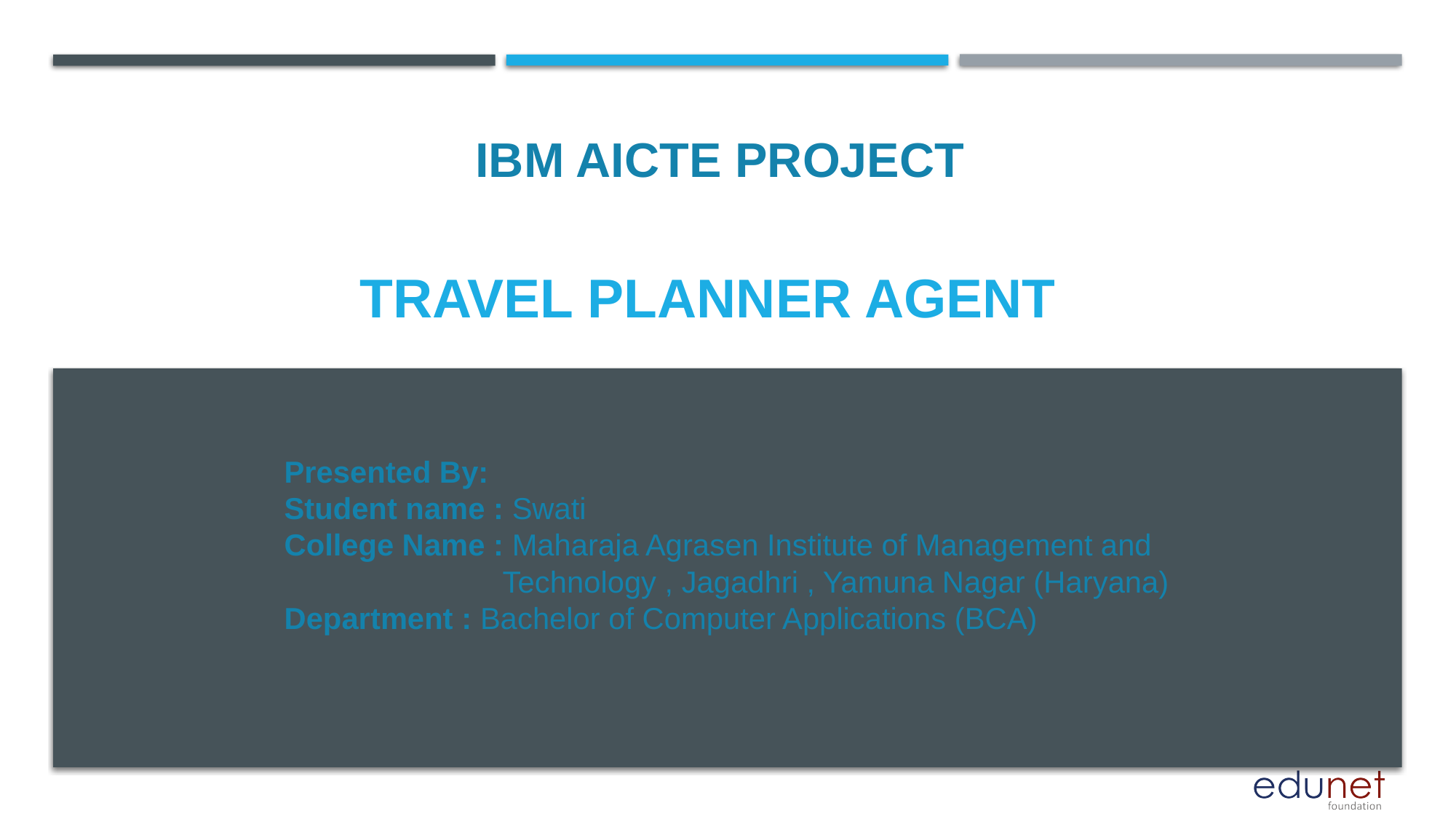

IBM AICTE PROJECT
# Travel Planner agent
Presented By:
Student name : Swati
College Name : Maharaja Agrasen Institute of Management and 		Technology , Jagadhri , Yamuna Nagar (Haryana)
Department : Bachelor of Computer Applications (BCA)